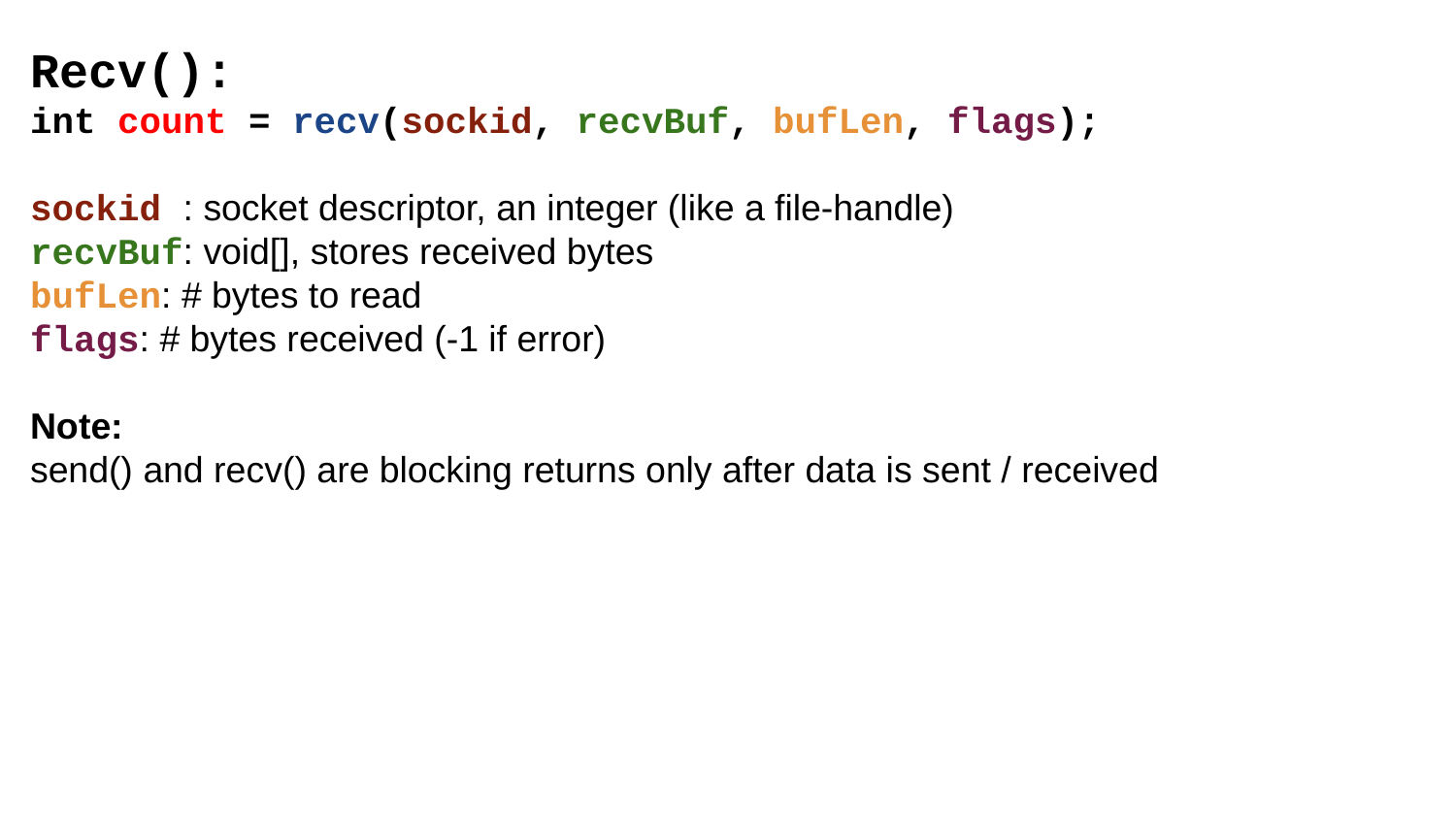

Recv():
int count = recv(sockid, recvBuf, bufLen, flags);

sockid : socket descriptor, an integer (like a file-handle)
recvBuf: void[], stores received bytes
bufLen: # bytes to read
flags: # bytes received (-1 if error)

Note:
send() and recv() are blocking returns only after data is sent / received